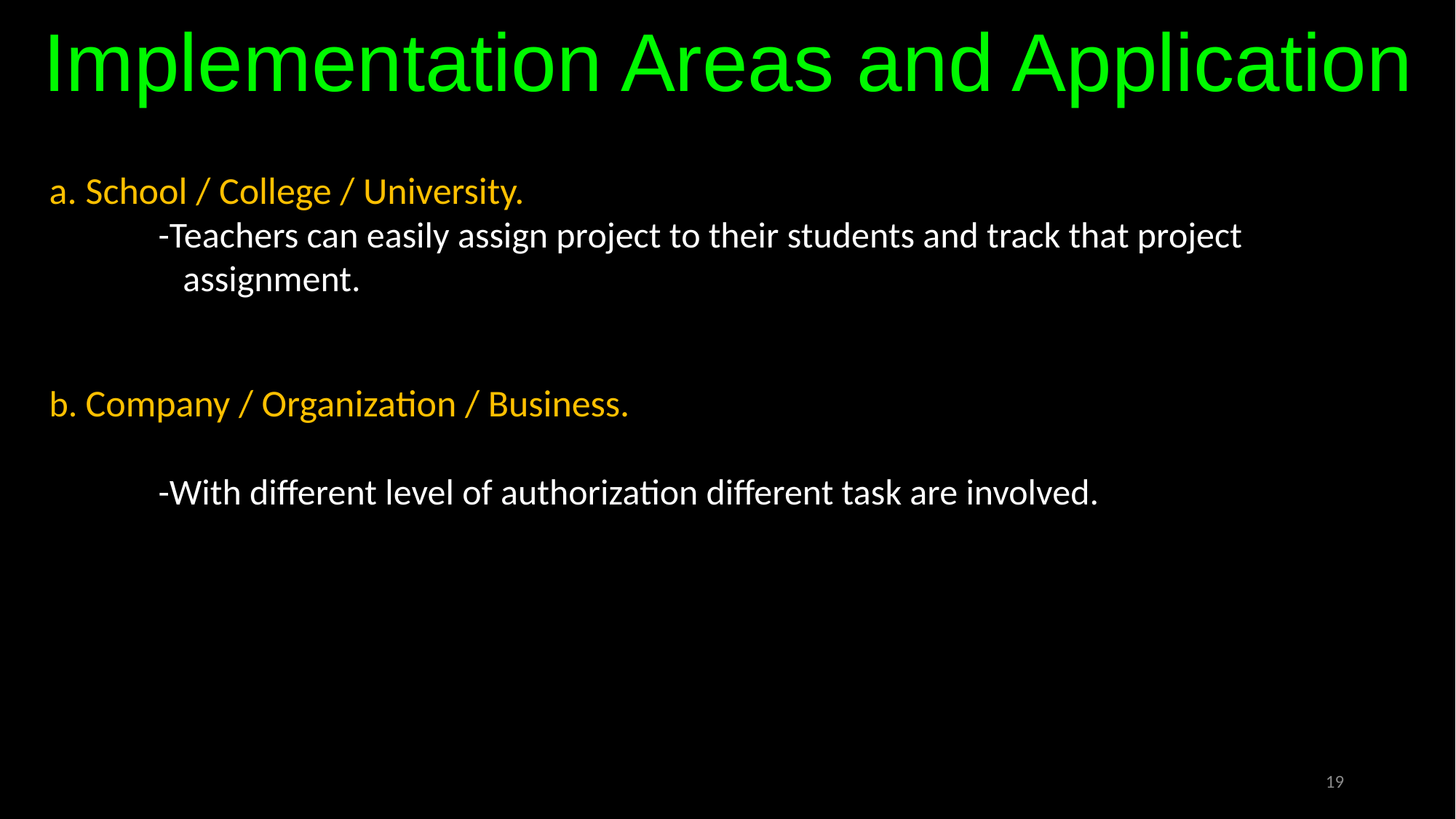

Implementation Areas and Application
a. School / College / University.
	-Teachers can easily assign project to their students and track that project  		   assignment.

b. Company / Organization / Business.

	-With different level of authorization different task are involved.

19